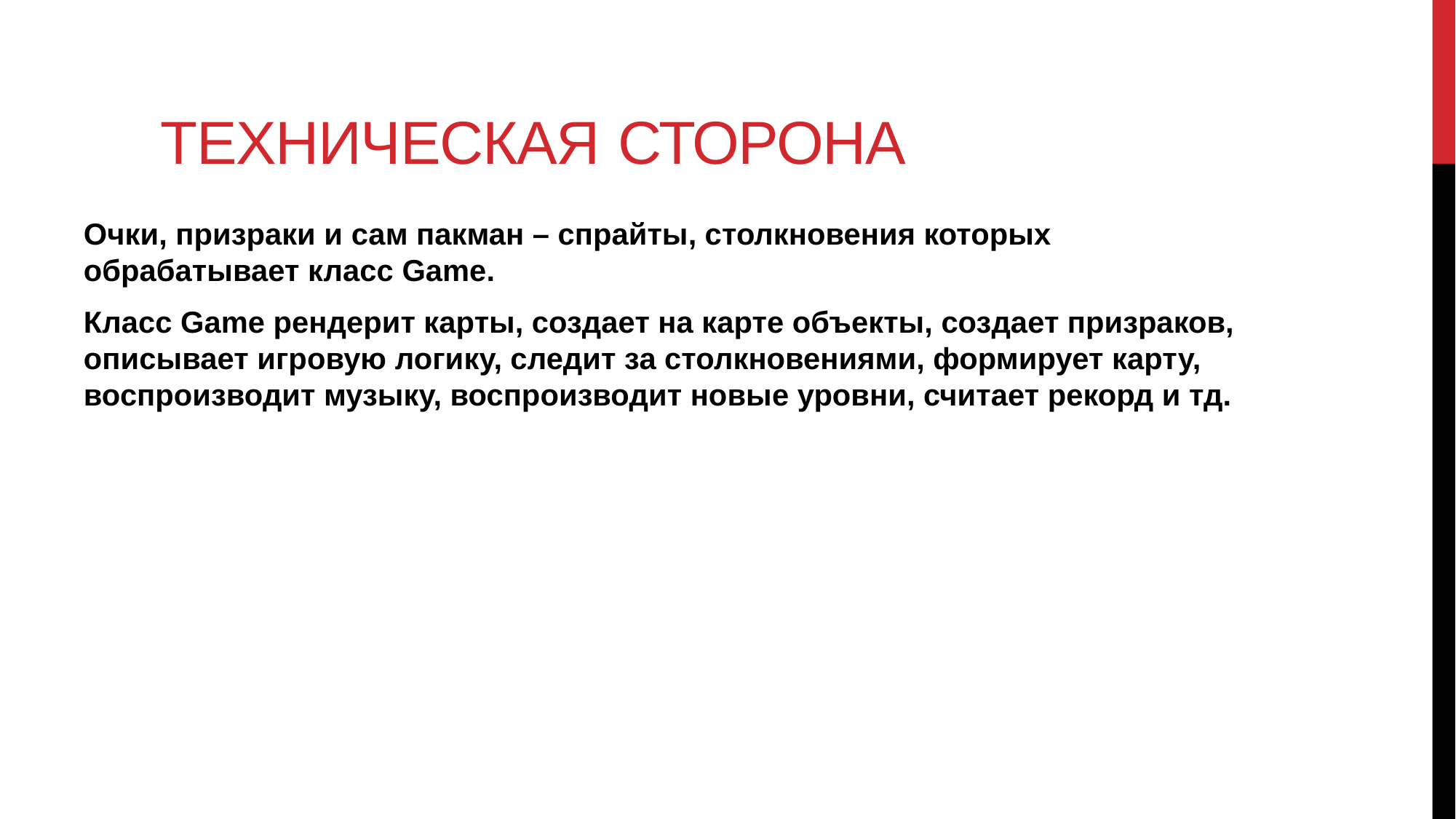

# техническая сторона
Очки, призраки и сам пакман – спрайты, столкновения которых обрабатывает класс Game.
Класс Game рендерит карты, создает на карте объекты, создает призраков, описывает игровую логику, следит за столкновениями, формирует карту, воспроизводит музыку, воспроизводит новые уровни, считает рекорд и тд.